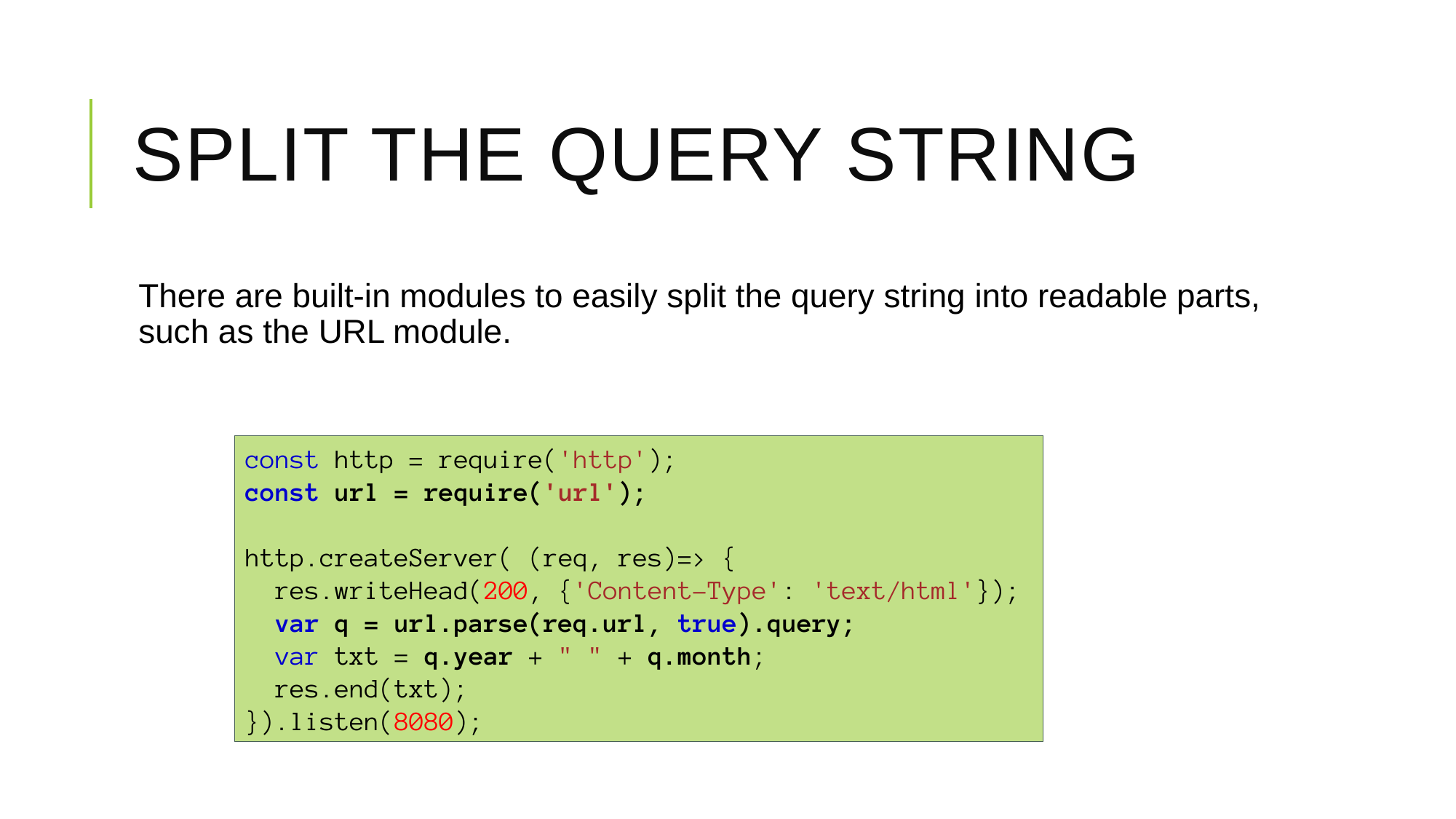

# Split the Query String
There are built-in modules to easily split the query string into readable parts, such as the URL module.

const http = require('http');
const url = require('url');
http.createServer( (req, res)=> {
  res.writeHead(200, {'Content-Type': 'text/html'});
  var q = url.parse(req.url, true).query;
  var txt = q.year + " " + q.month;
  res.end(txt);
}).listen(8080);